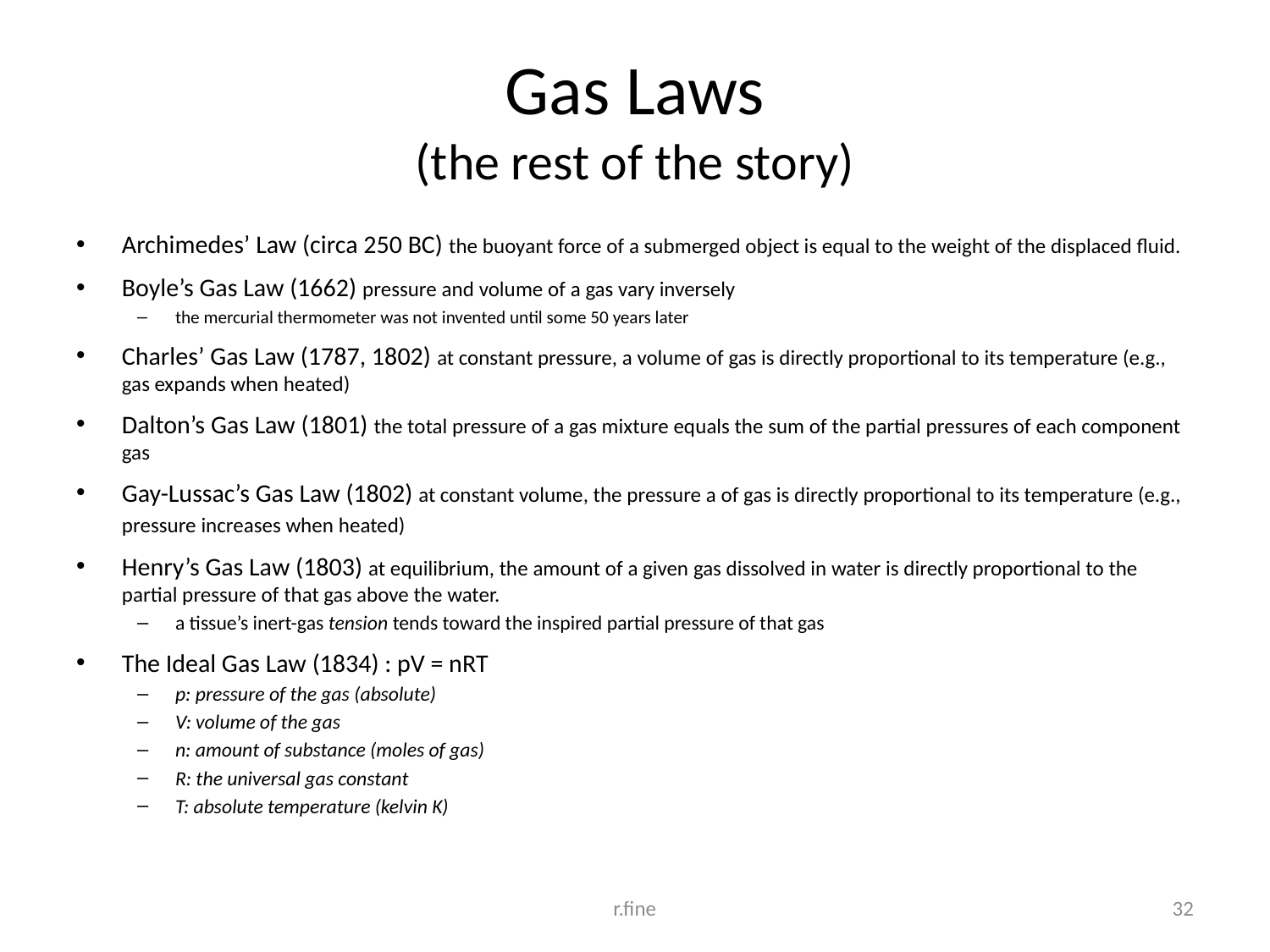

# Gas Laws (the rest of the story)
Archimedes’ Law (circa 250 BC) the buoyant force of a submerged object is equal to the weight of the displaced fluid.
Boyle’s Gas Law (1662) pressure and volume of a gas vary inversely
the mercurial thermometer was not invented until some 50 years later
Charles’ Gas Law (1787, 1802) at constant pressure, a volume of gas is directly proportional to its temperature (e.g., gas expands when heated)
Dalton’s Gas Law (1801) the total pressure of a gas mixture equals the sum of the partial pressures of each component gas
Gay-Lussac’s Gas Law (1802) at constant volume, the pressure a of gas is directly proportional to its temperature (e.g., pressure increases when heated)
Henry’s Gas Law (1803) at equilibrium, the amount of a given gas dissolved in water is directly proportional to the partial pressure of that gas above the water.
a tissue’s inert-gas tension tends toward the inspired partial pressure of that gas
The Ideal Gas Law (1834) : pV = nRT
p: pressure of the gas (absolute)
V: volume of the gas
n: amount of substance (moles of gas)
R: the universal gas constant
T: absolute temperature (kelvin K)
r.fine
32